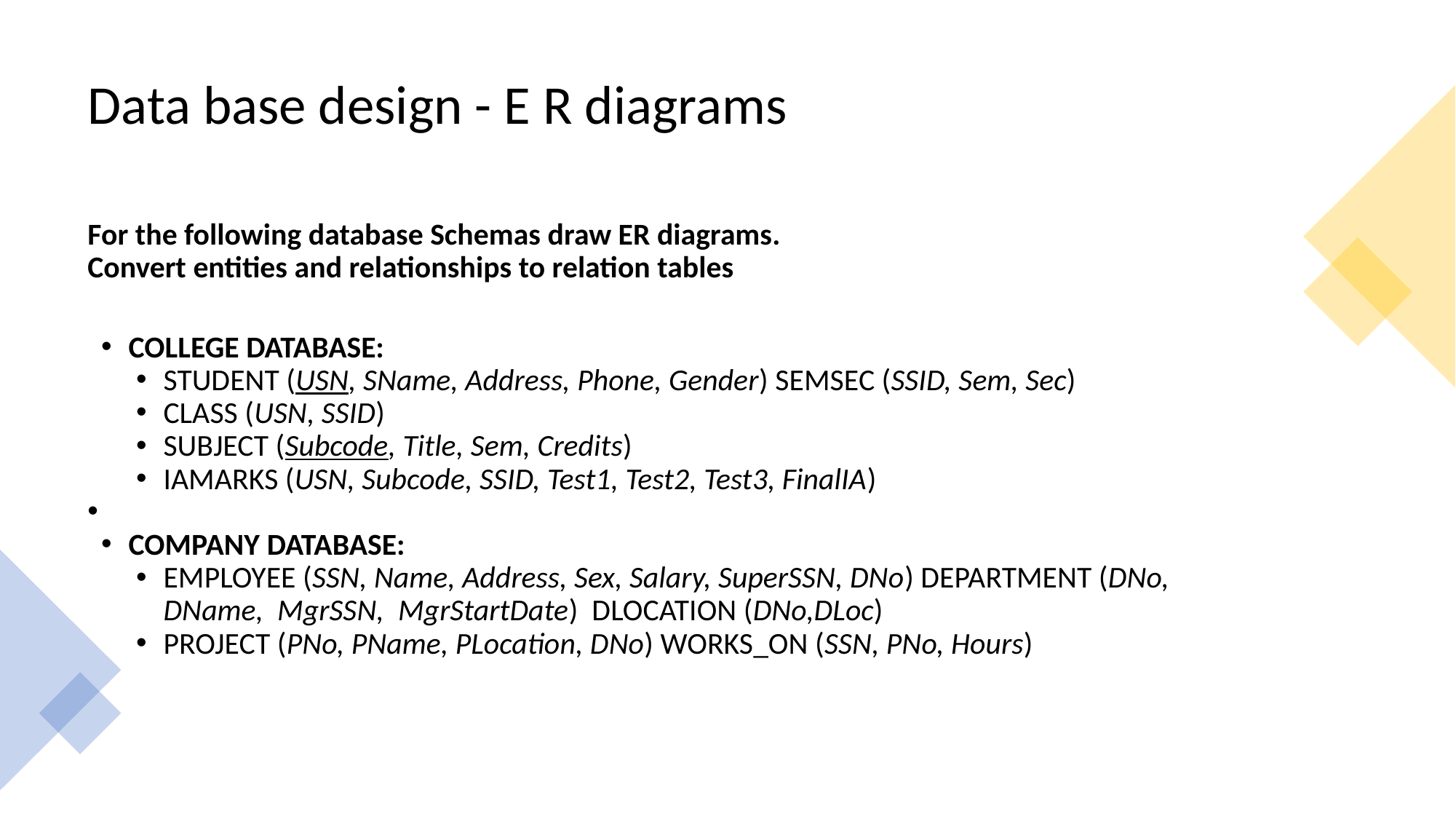

# Data base design - E R diagrams

For the following database Schemas draw ER diagrams.
Convert entities and relationships to relation tables

COLLEGE DATABASE:
STUDENT (USN, SName, Address, Phone, Gender) SEMSEC (SSID, Sem, Sec)
CLASS (USN, SSID)
SUBJECT (Subcode, Title, Sem, Credits)
IAMARKS (USN, Subcode, SSID, Test1, Test2, Test3, FinalIA)

COMPANY DATABASE:
EMPLOYEE (SSN, Name, Address, Sex, Salary, SuperSSN, DNo) DEPARTMENT (DNo,  DName,  MgrSSN,  MgrStartDate)  DLOCATION (DNo,DLoc)
PROJECT (PNo, PName, PLocation, DNo) WORKS_ON (SSN, PNo, Hours)